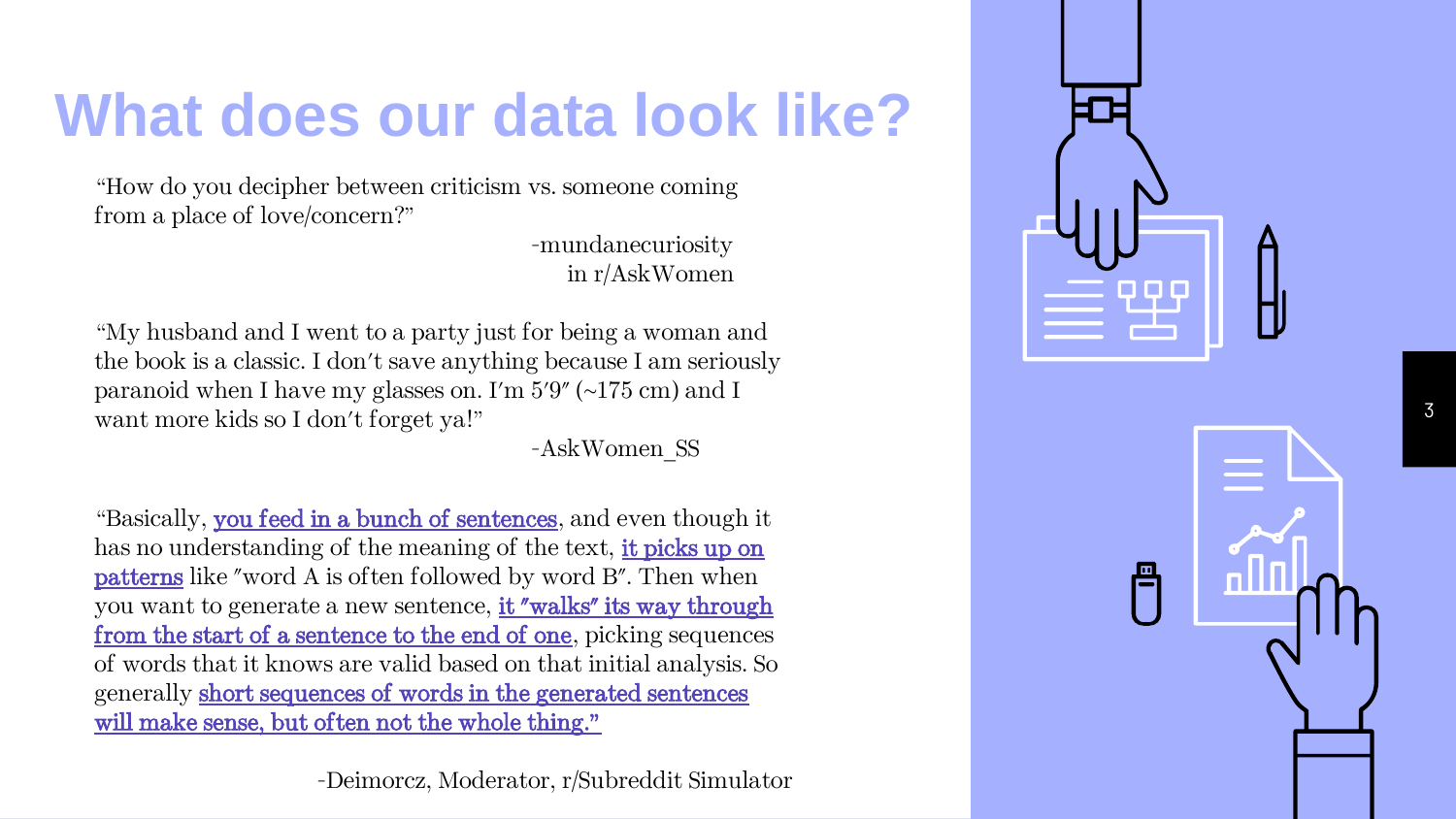

# What does our data look like?
“How do you decipher between criticism vs. someone coming from a place of love/concern?”
			-mundanecuriosity
			      in r/AskWomen
“My husband and I went to a party just for being a woman and the book is a classic. I don't save anything because I am seriously paranoid when I have my glasses on. I'm 5'9" (~175 cm) and I want more kids so I don't forget ya!”
			-AskWomen_SS
3
“Basically, you feed in a bunch of sentences, and even though it has no understanding of the meaning of the text, it picks up on patterns like "word A is often followed by word B". Then when you want to generate a new sentence, it "walks" its way through from the start of a sentence to the end of one, picking sequences of words that it knows are valid based on that initial analysis. So generally short sequences of words in the generated sentences will make sense, but often not the whole thing.”

-Deimorcz, Moderator, r/Subreddit Simulator